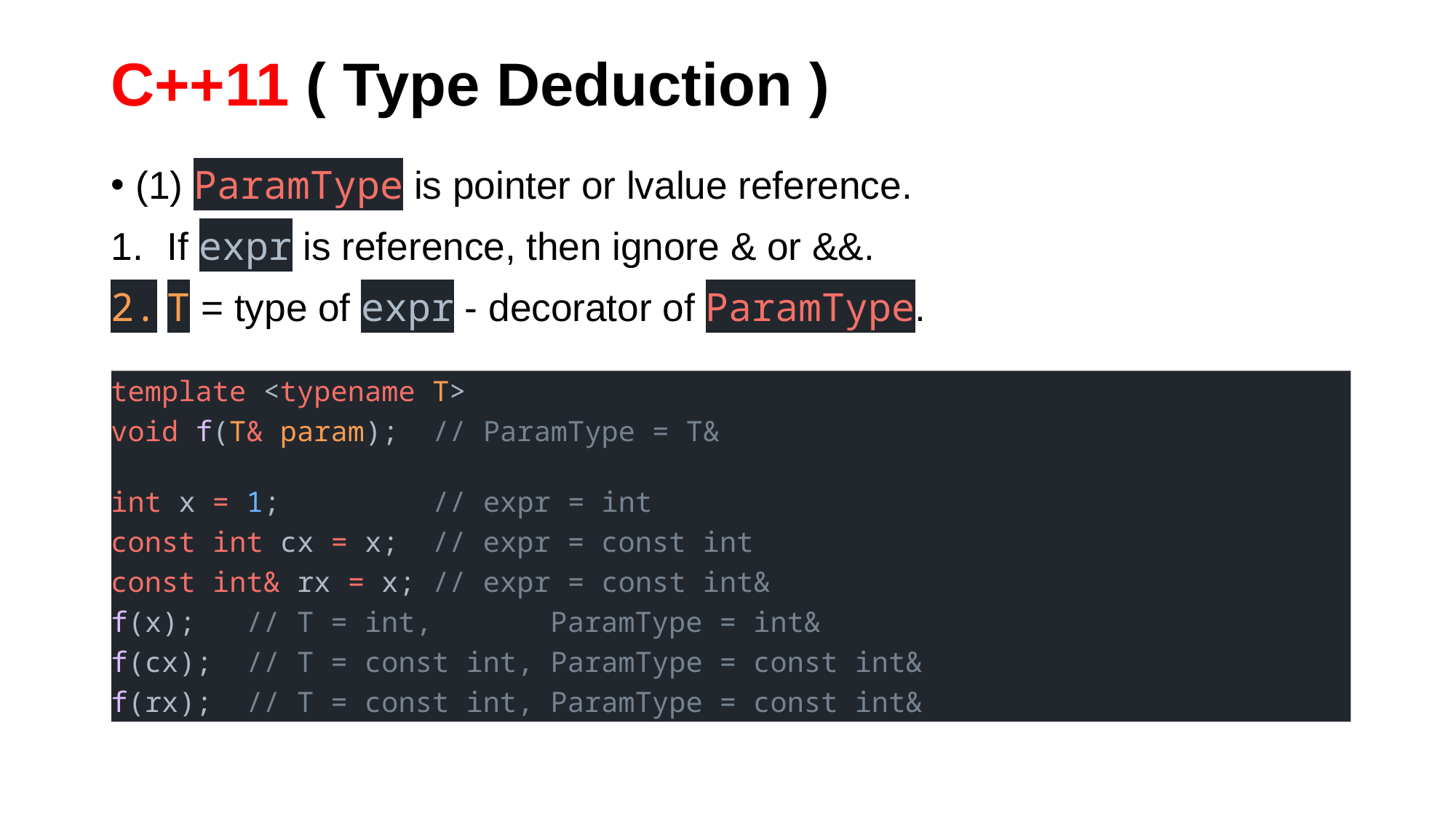

# C++11 ( Type Deduction )
(1) ParamType is pointer or lvalue reference.
If expr is reference, then ignore & or &&.
T = type of expr - decorator of ParamType.

template <typename T>
void f(T& param);  // ParamType = T&
int x = 1;         // expr = int
const int cx = x;  // expr = const int
const int& rx = x; // expr = const int&
f(x);   // T = int,       ParamType = int&
f(cx);  // T = const int, ParamType = const int&
f(rx);  // T = const int, ParamType = const int&